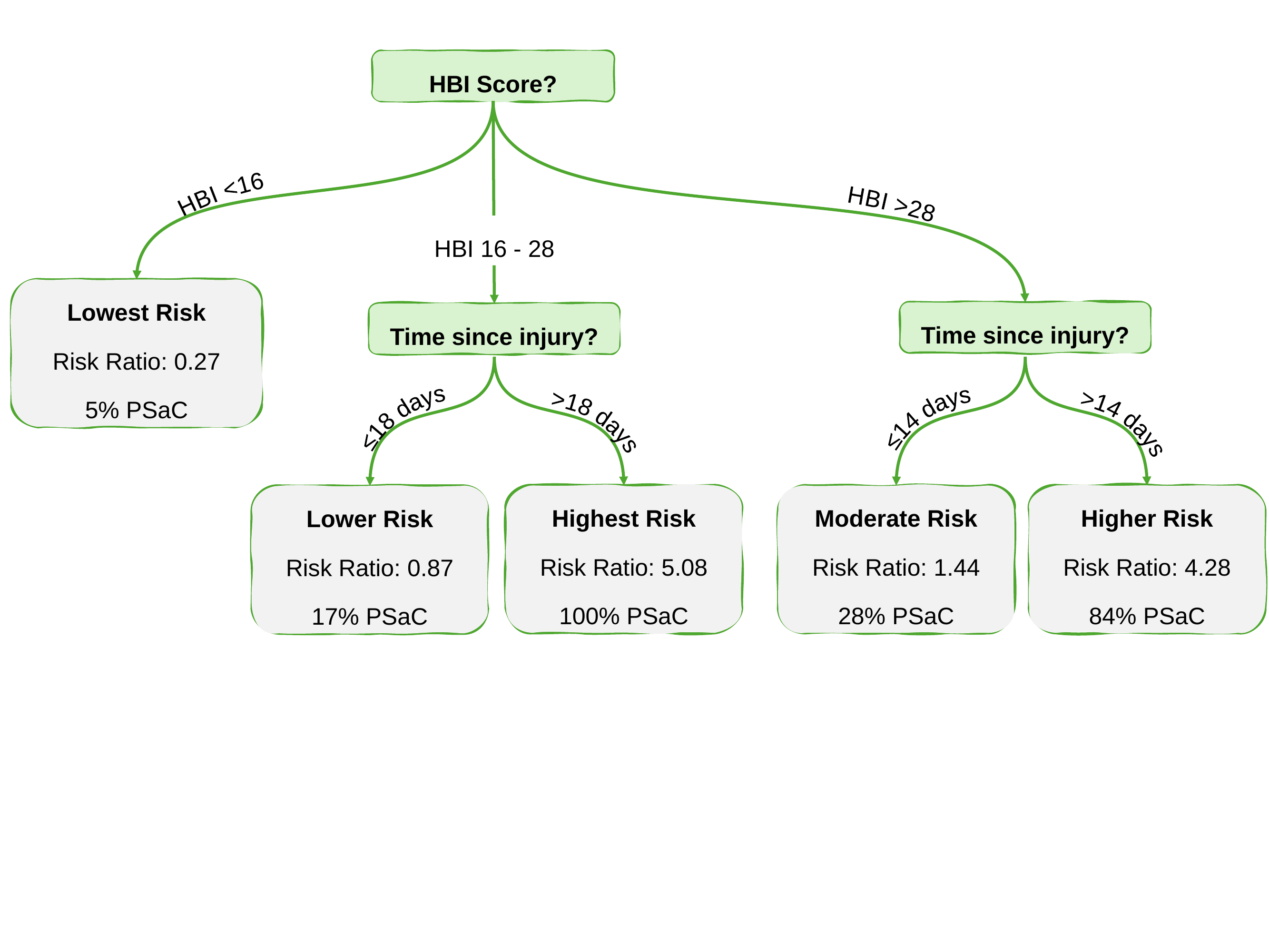

HBI Score?
HBI <16
HBI >28
HBI 16 - 28
Lowest Risk
Risk Ratio: 0.27
5% PSaC
Time since injury?
Time since injury?
≤18 days
>14 days
≤14 days
>18 days
Highest Risk
Risk Ratio: 5.08
100% PSaC
Higher Risk
Risk Ratio: 4.28
84% PSaC
Moderate Risk
Risk Ratio: 1.44
28% PSaC
Lower Risk
Risk Ratio: 0.87
17% PSaC